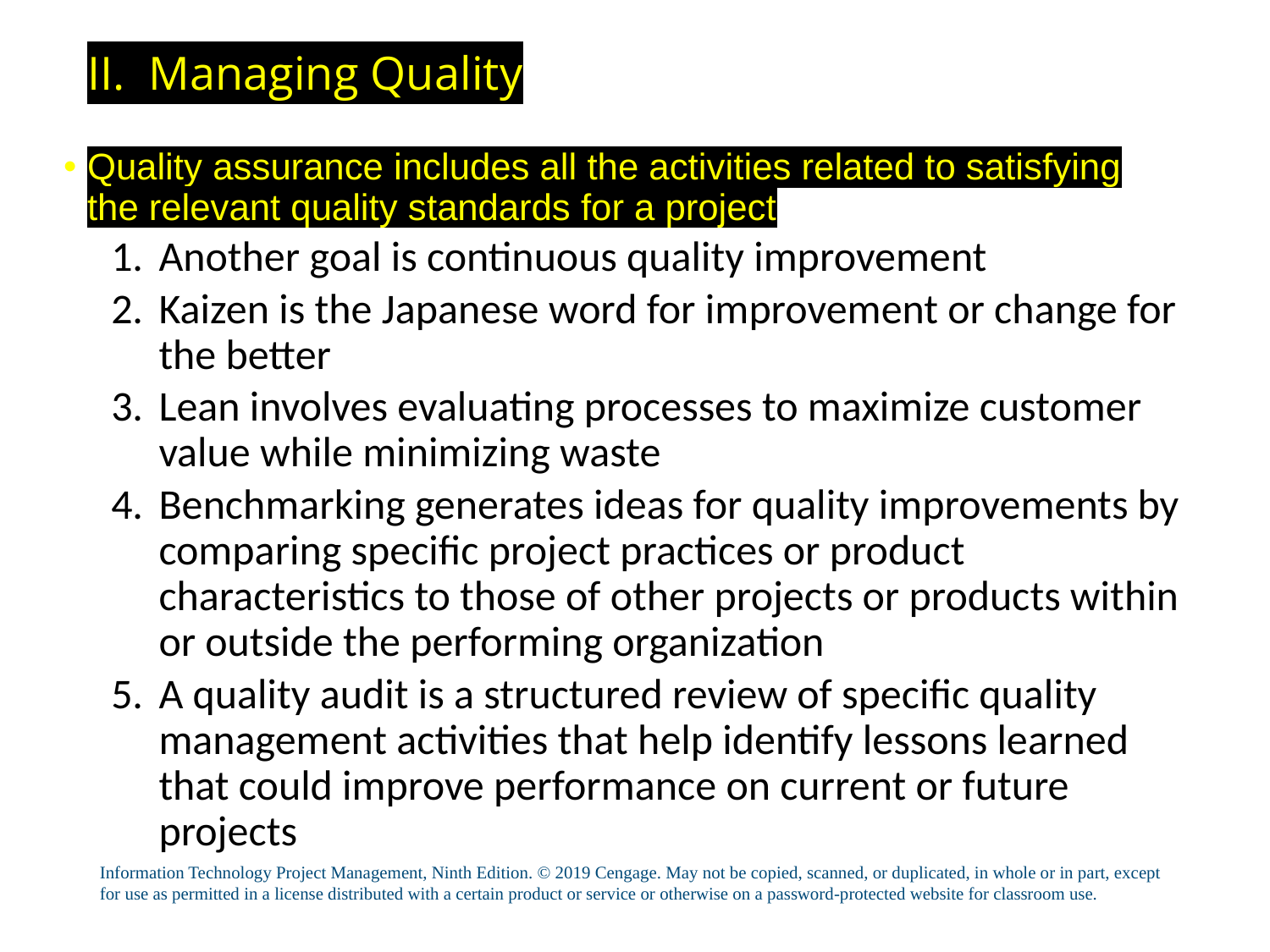

# II.  Managing Quality
Quality assurance includes all the activities related to satisfying the relevant quality standards for a project
Another goal is continuous quality improvement
Kaizen is the Japanese word for improvement or change for the better
Lean involves evaluating processes to maximize customer value while minimizing waste
Benchmarking generates ideas for quality improvements by comparing specific project practices or product characteristics to those of other projects or products within or outside the performing organization
A quality audit is a structured review of specific quality management activities that help identify lessons learned that could improve performance on current or future projects

Information Technology Project Management, Ninth Edition. © 2019 Cengage. May not be copied, scanned, or duplicated, in whole or in part, except for use as permitted in a license distributed with a certain product or service or otherwise on a password-protected website for classroom use.